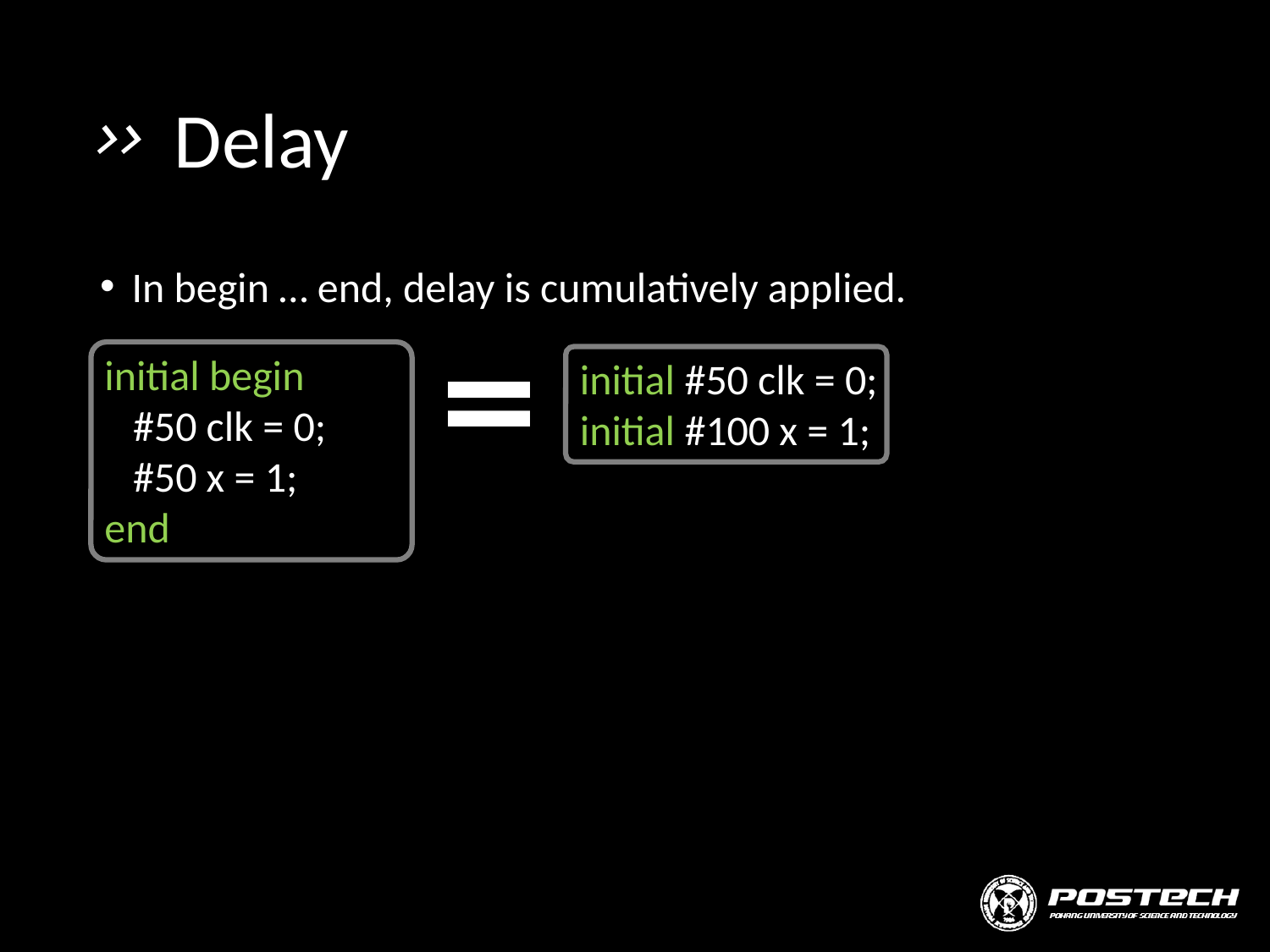

# Delay
In begin … end, delay is cumulatively applied.

initial begin
   #50 clk = 0;
   #50 x = 1;
end
initial #50 clk = 0;
initial #100 x = 1;